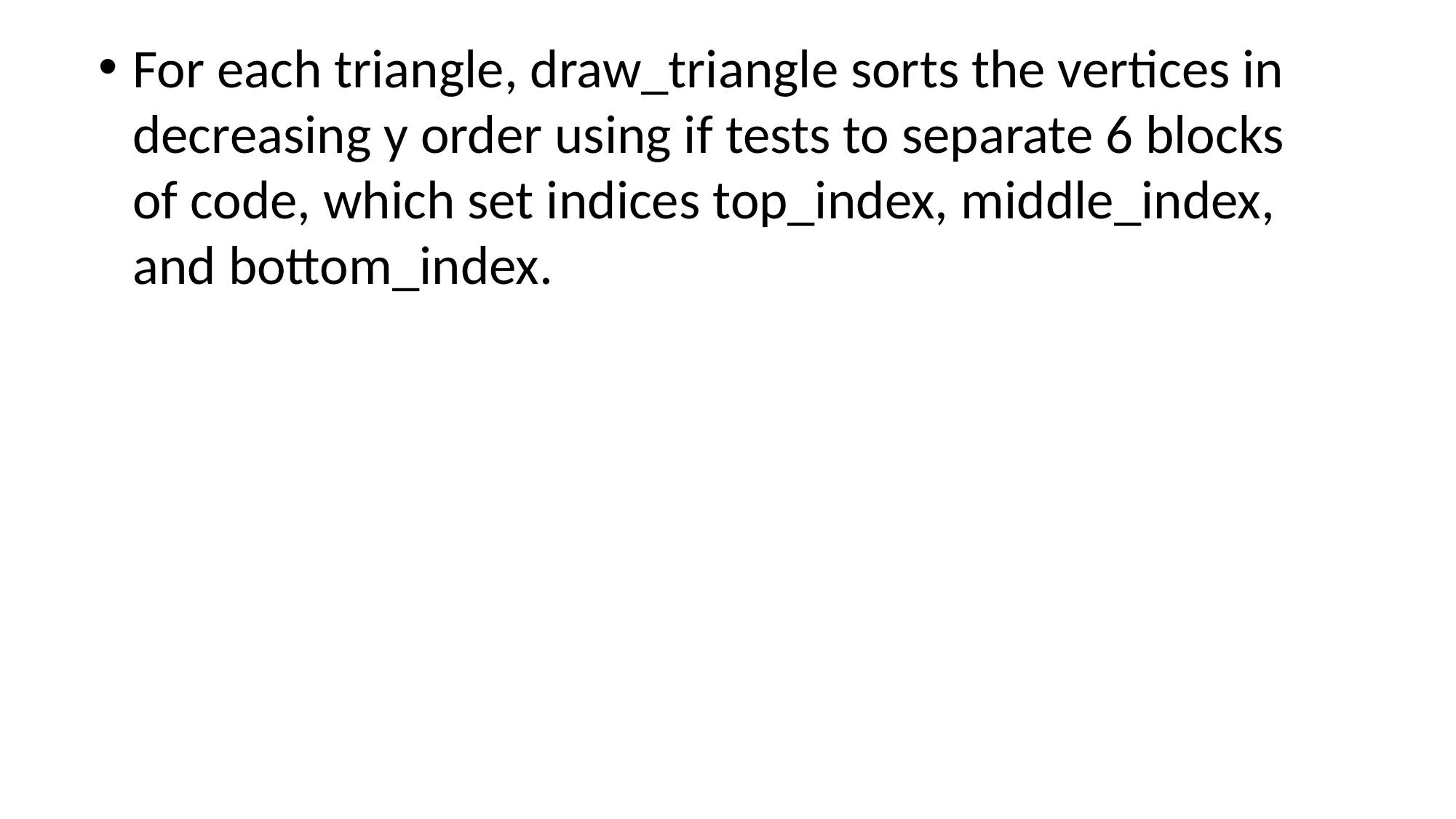

For each triangle, draw_triangle sorts the vertices in decreasing y order using if tests to separate 6 blocks of code, which set indices top_index, middle_index, and bottom_index.